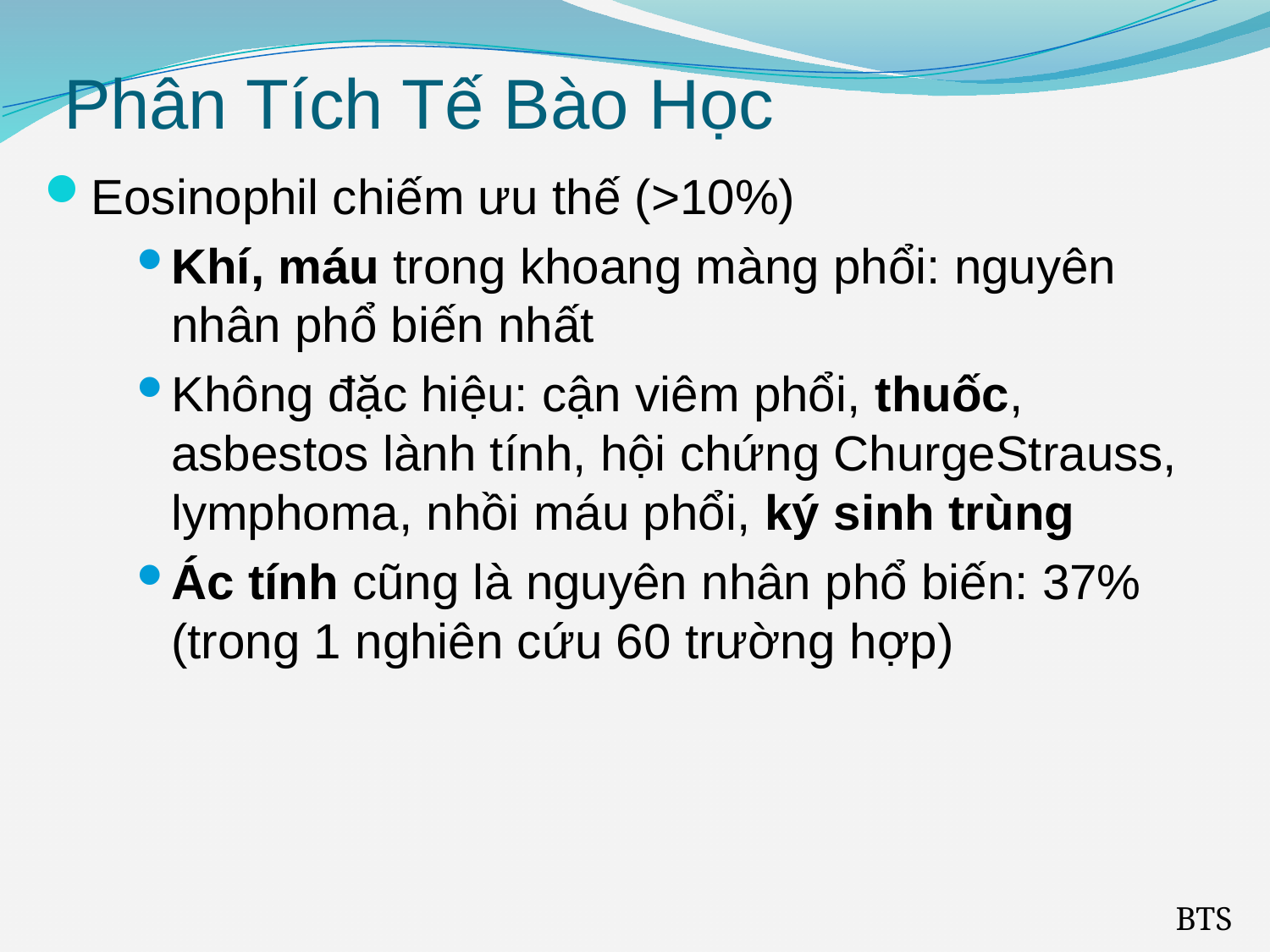

# Phân Tích Tế Bào Học
Eosinophil chiếm ưu thế (>10%)
Khí, máu trong khoang màng phổi: nguyên nhân phổ biến nhất
Không đặc hiệu: cận viêm phổi, thuốc, asbestos lành tính, hội chứng ChurgeStrauss, lymphoma, nhồi máu phổi, ký sinh trùng
Ác tính cũng là nguyên nhân phổ biến: 37% (trong 1 nghiên cứu 60 trường hợp)

BTS